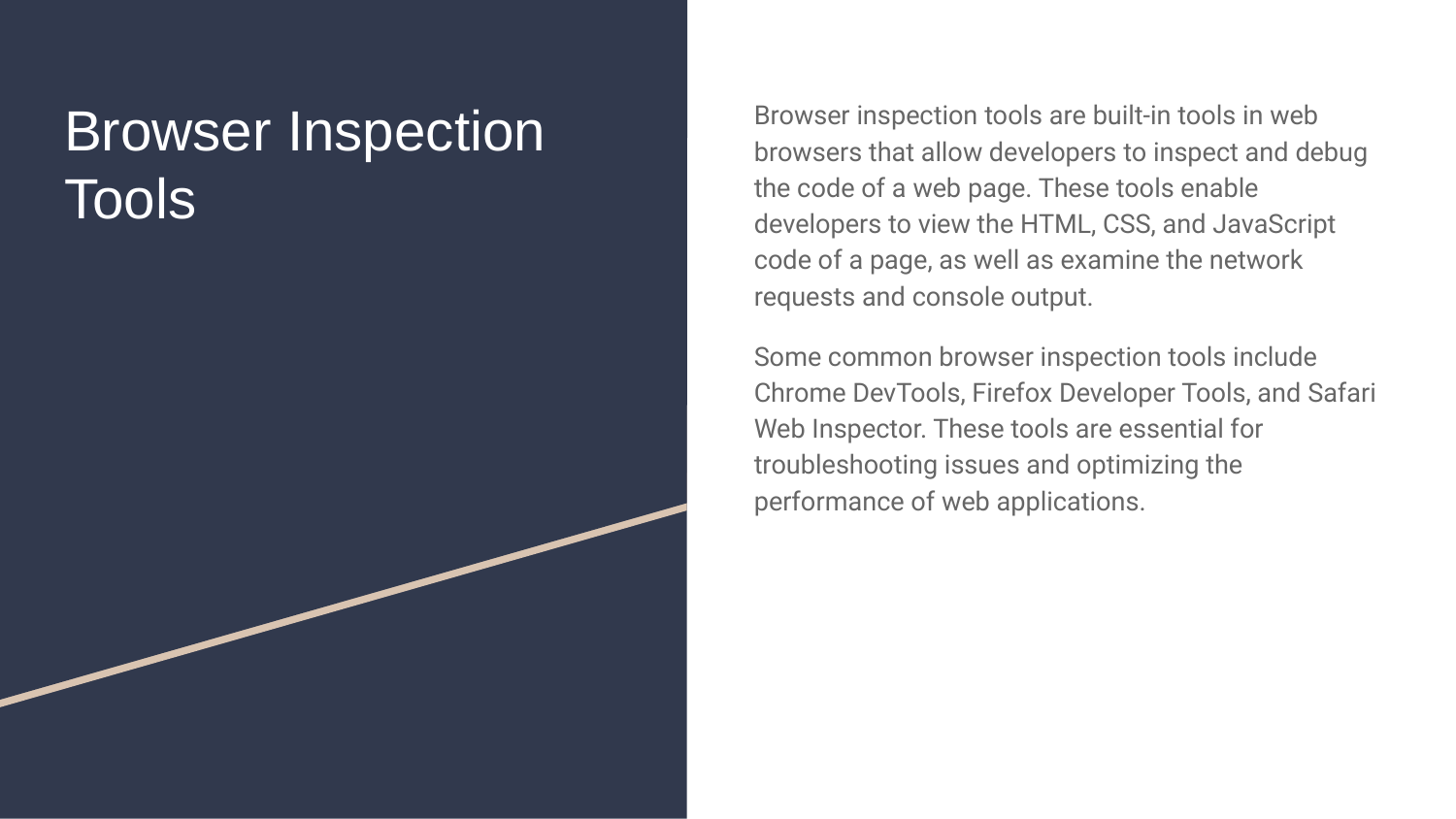

# Browser Inspection Tools
Browser inspection tools are built-in tools in web browsers that allow developers to inspect and debug the code of a web page. These tools enable developers to view the HTML, CSS, and JavaScript code of a page, as well as examine the network requests and console output.
Some common browser inspection tools include Chrome DevTools, Firefox Developer Tools, and Safari Web Inspector. These tools are essential for troubleshooting issues and optimizing the performance of web applications.